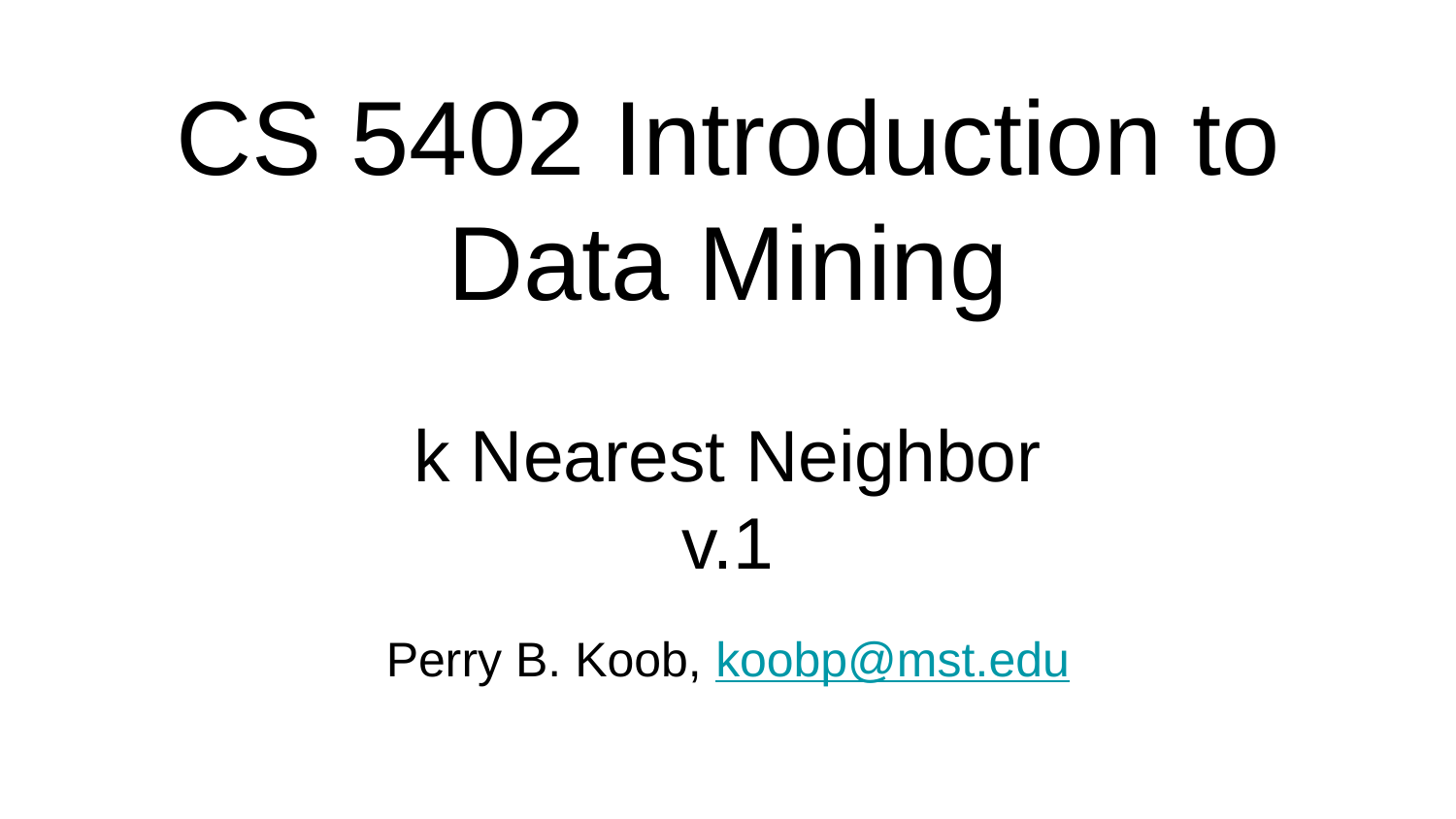

# CS 5402 Introduction to Data Mining

k Nearest Neighbor
v.1
Perry B. Koob, koobp@mst.edu